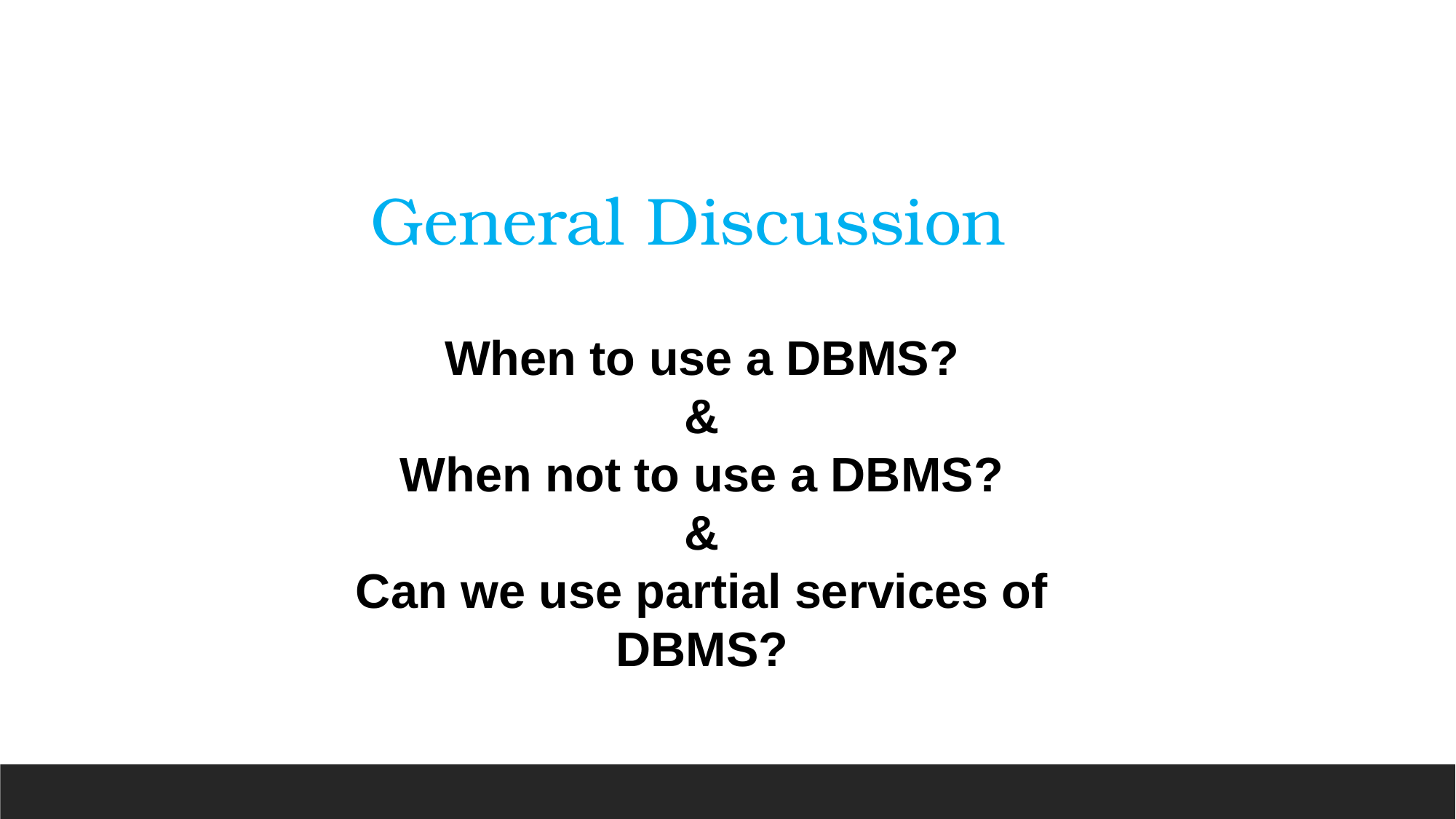

General Discussion
When to use a DBMS?
&
When not to use a DBMS?
&
Can we use partial services of DBMS?